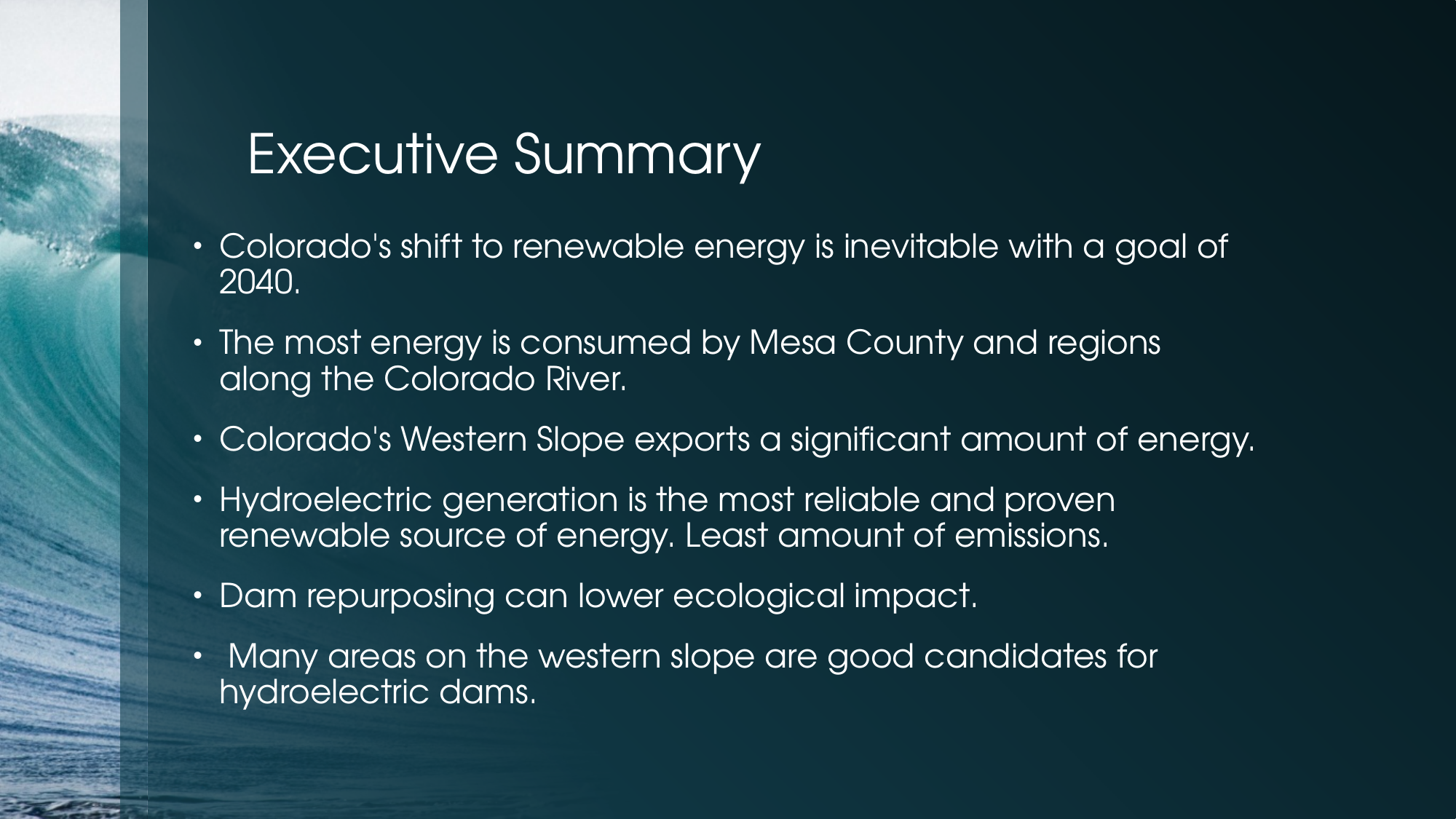

# Executive Summary
Colorado's shift to renewable energy is inevitable with a goal of 2040.
The most energy is consumed by Mesa County and regions along the Colorado River.
Colorado's Western Slope exports a significant amount of energy.
Hydroelectric generation is the most reliable and proven renewable source of energy. Least amount of emissions.
Dam repurposing can lower ecological impact.
 Many areas on the western slope are good candidates for hydroelectric dams.